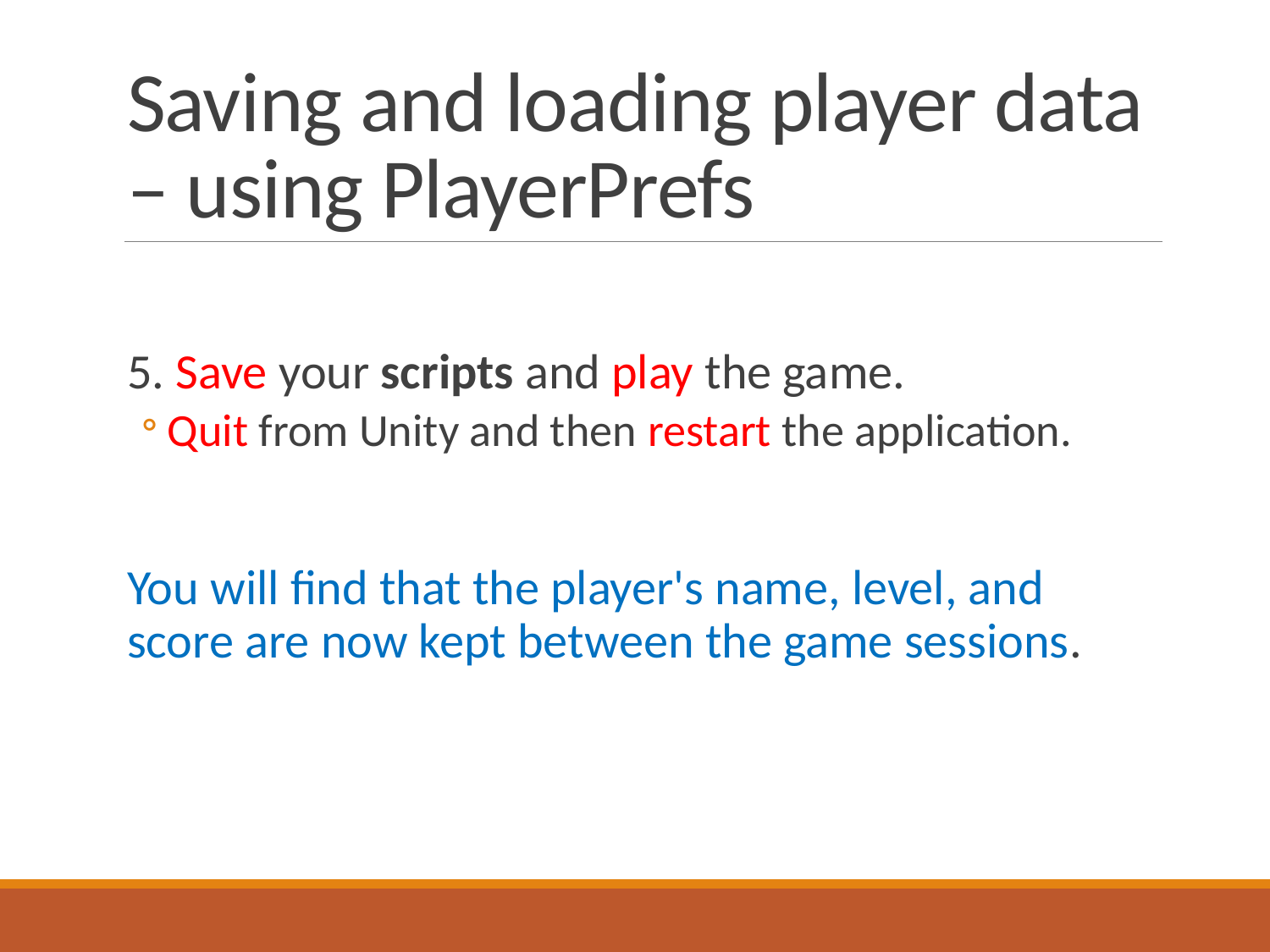

# Saving and loading player data – using PlayerPrefs

5. Save your scripts and play the game.
Quit from Unity and then restart the application.

You will find that the player's name, level, and score are now kept between the game sessions.